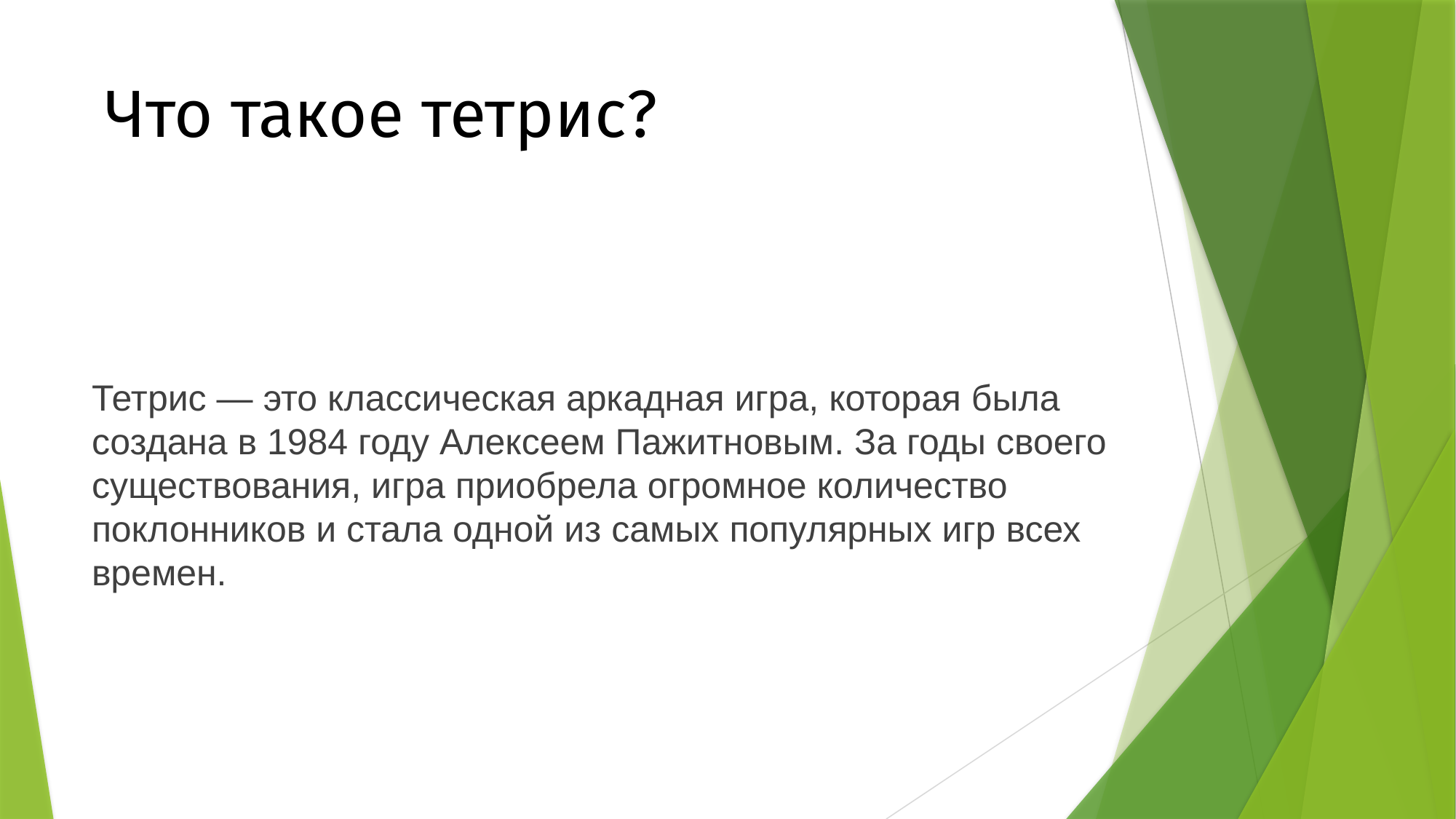

# Что такое тетрис?
Тетрис — это классическая аркадная игра, которая была создана в 1984 году Алексеем Пажитновым. За годы своего существования, игра приобрела огромное количество поклонников и стала одной из самых популярных игр всех времен.